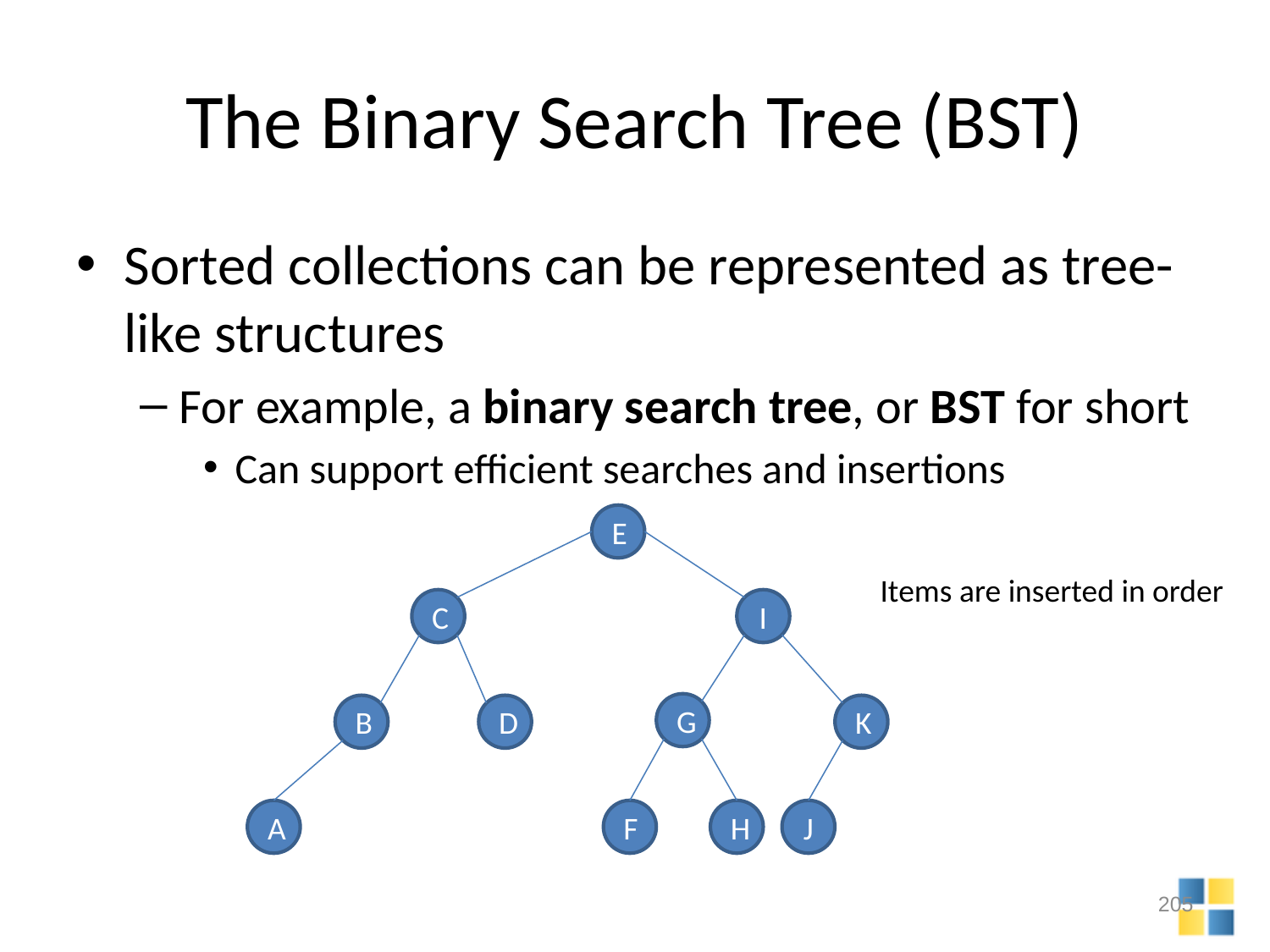

# The Binary Search Tree (BST)
Sorted collections can be represented as tree-like structures
For example, a binary search tree, or BST for short
Can support efficient searches and insertions

E
Items are inserted in order
C
I
G
B
D
K
A
F
H
J
205